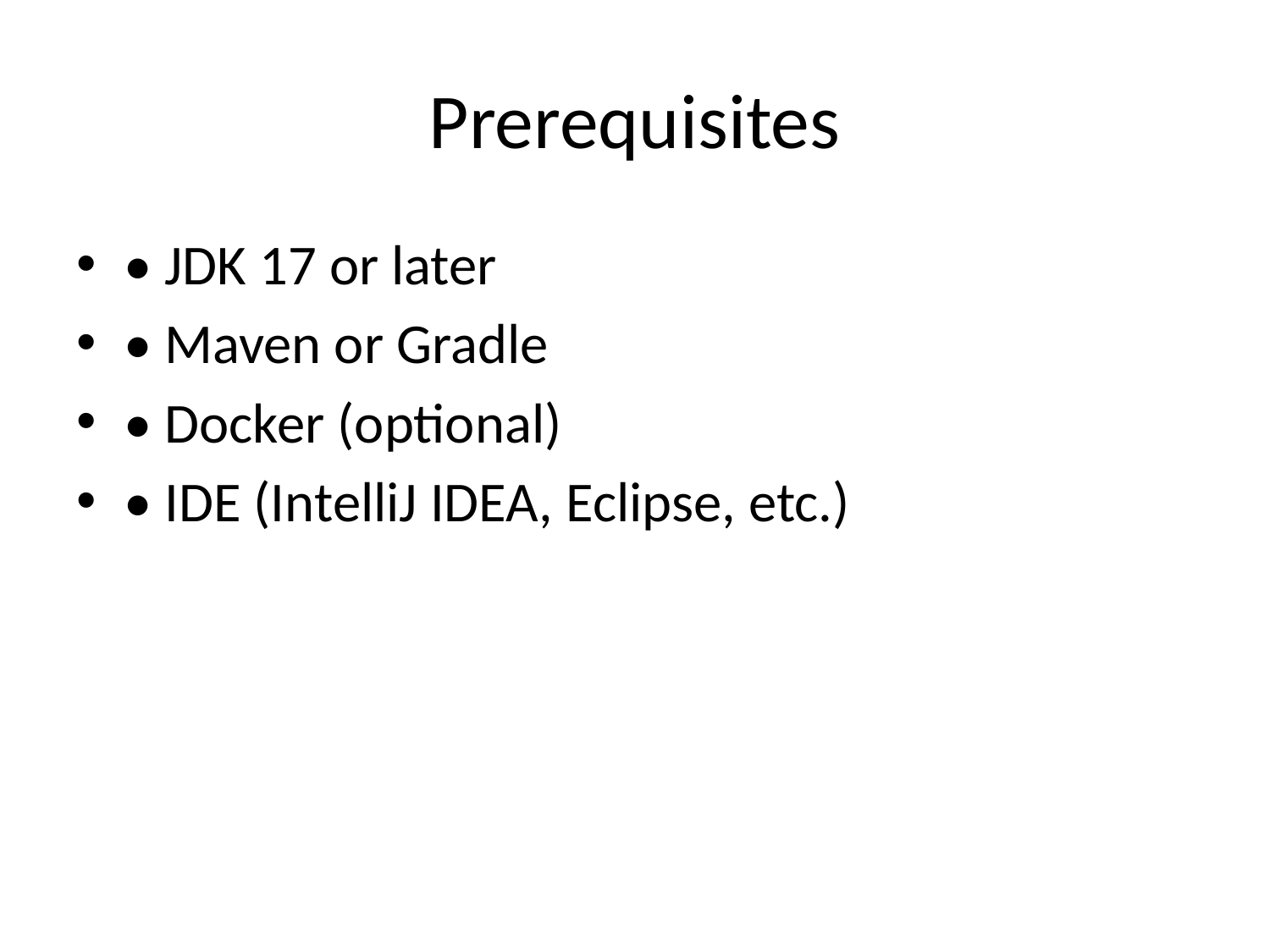

# Prerequisites
• JDK 17 or later
• Maven or Gradle
• Docker (optional)
• IDE (IntelliJ IDEA, Eclipse, etc.)